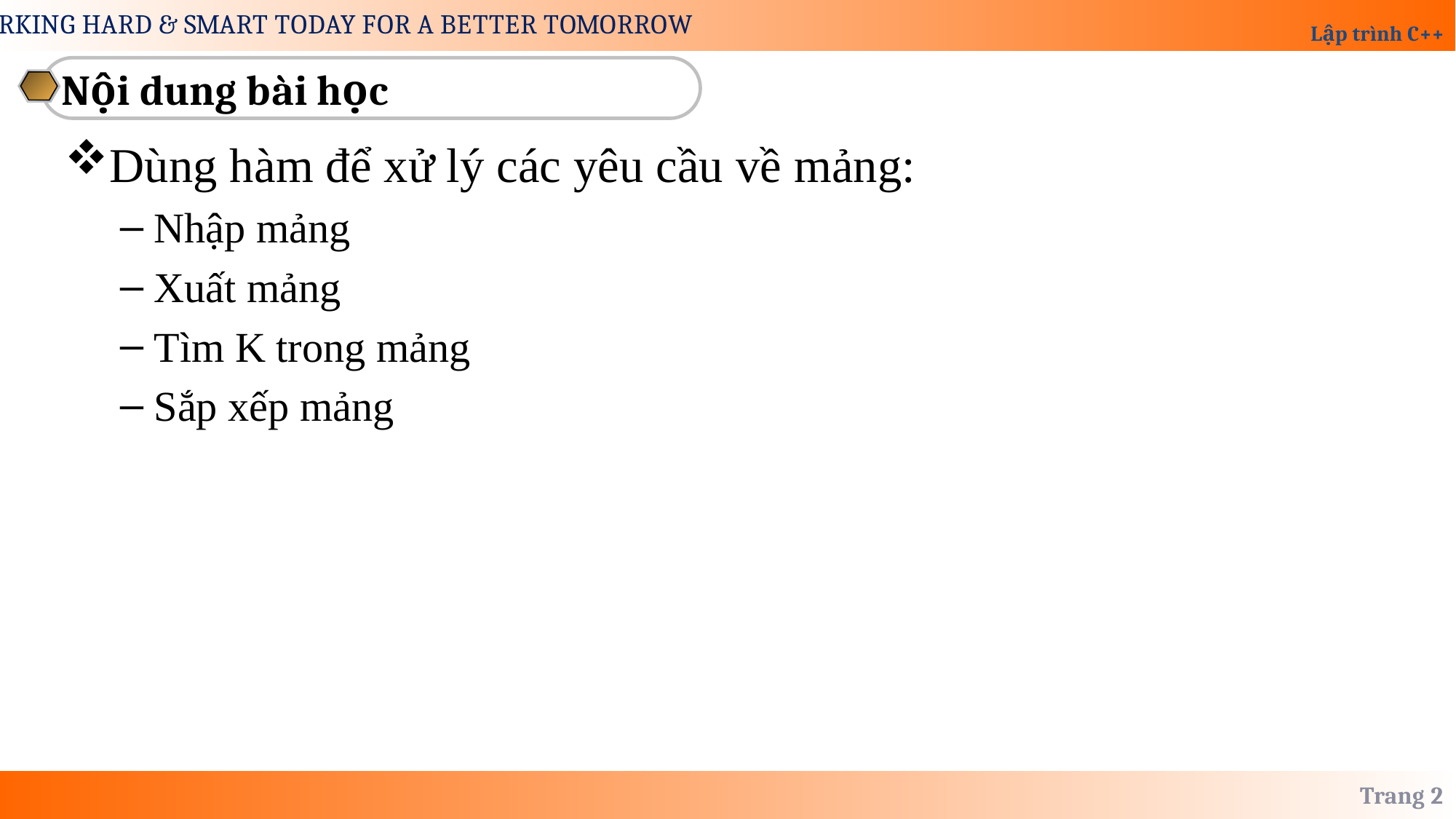

Nội dung bài học

Dùng hàm để xử lý các yêu cầu về mảng:
Nhập mảng
Xuất mảng
Tìm K trong mảng
Sắp xếp mảng
Trang 2